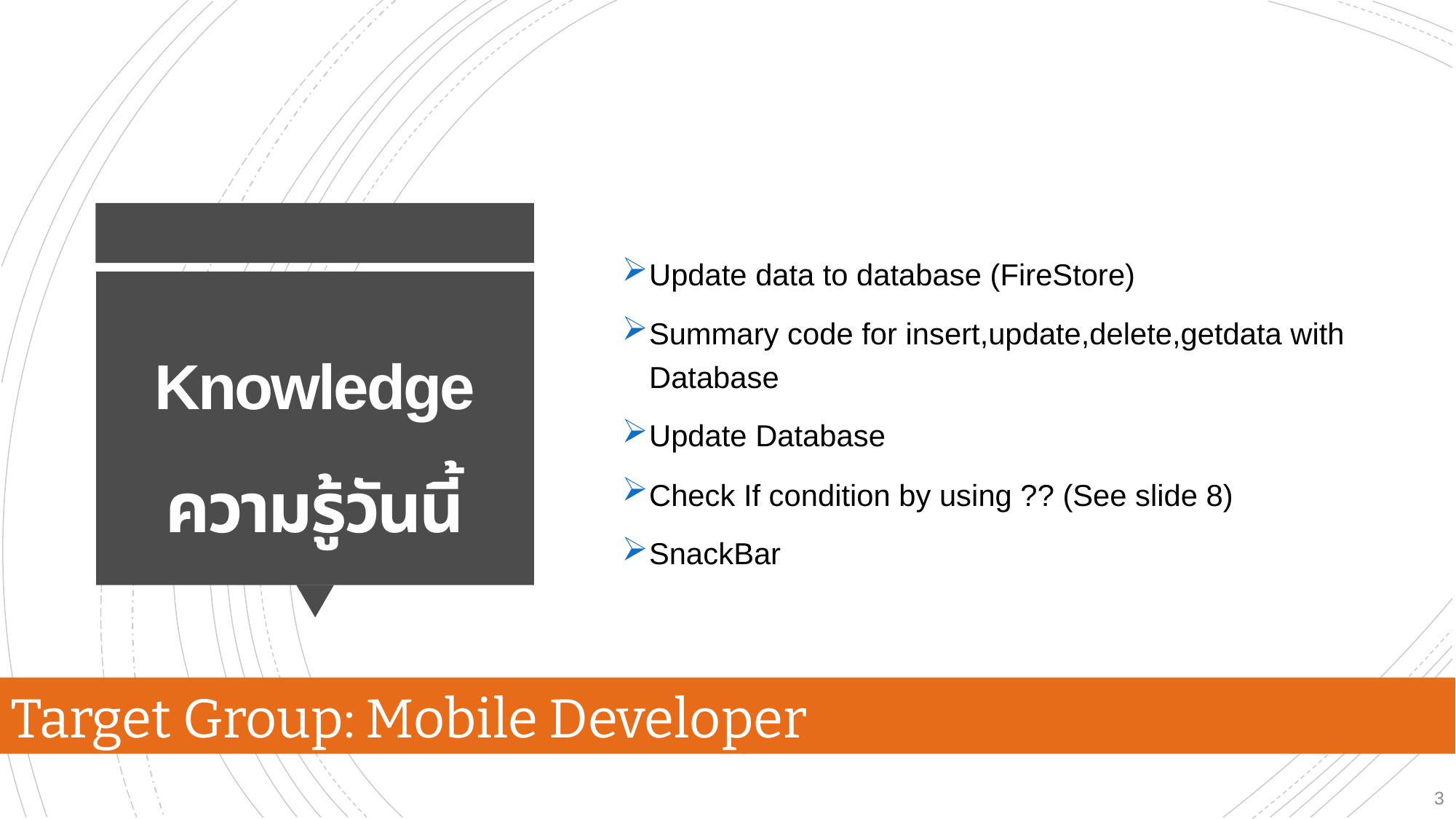

Update data to database (FireStore)
Summary code for insert,update,delete,getdata with Database
Update Database
Check If condition by using ?? (See slide 8)
SnackBar
# Knowledge ความรู้วันนี้
Target Group: Mobile Developer
3